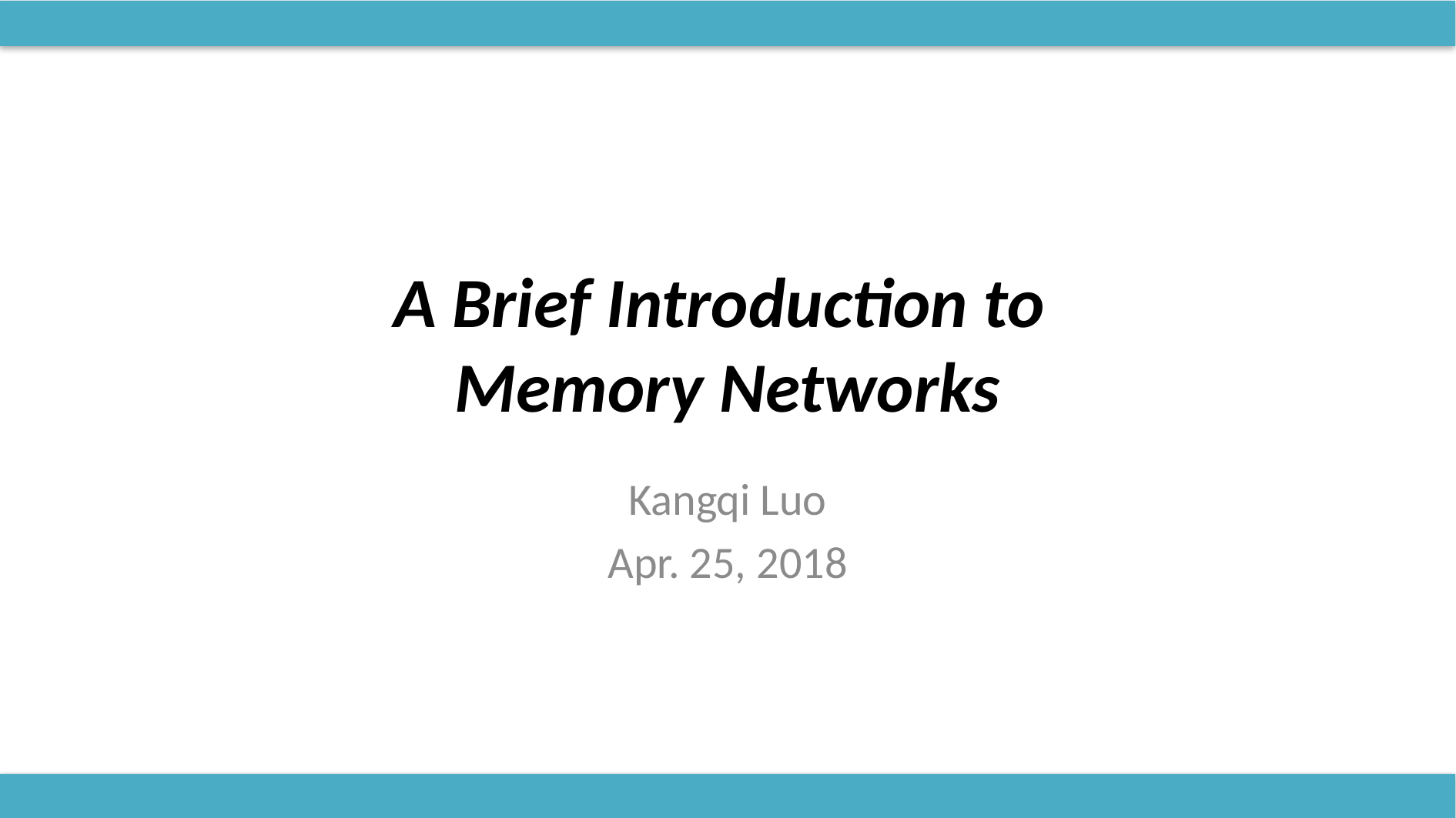

# A Brief Introduction to Memory Networks
Kangqi Luo
Apr. 25, 2018